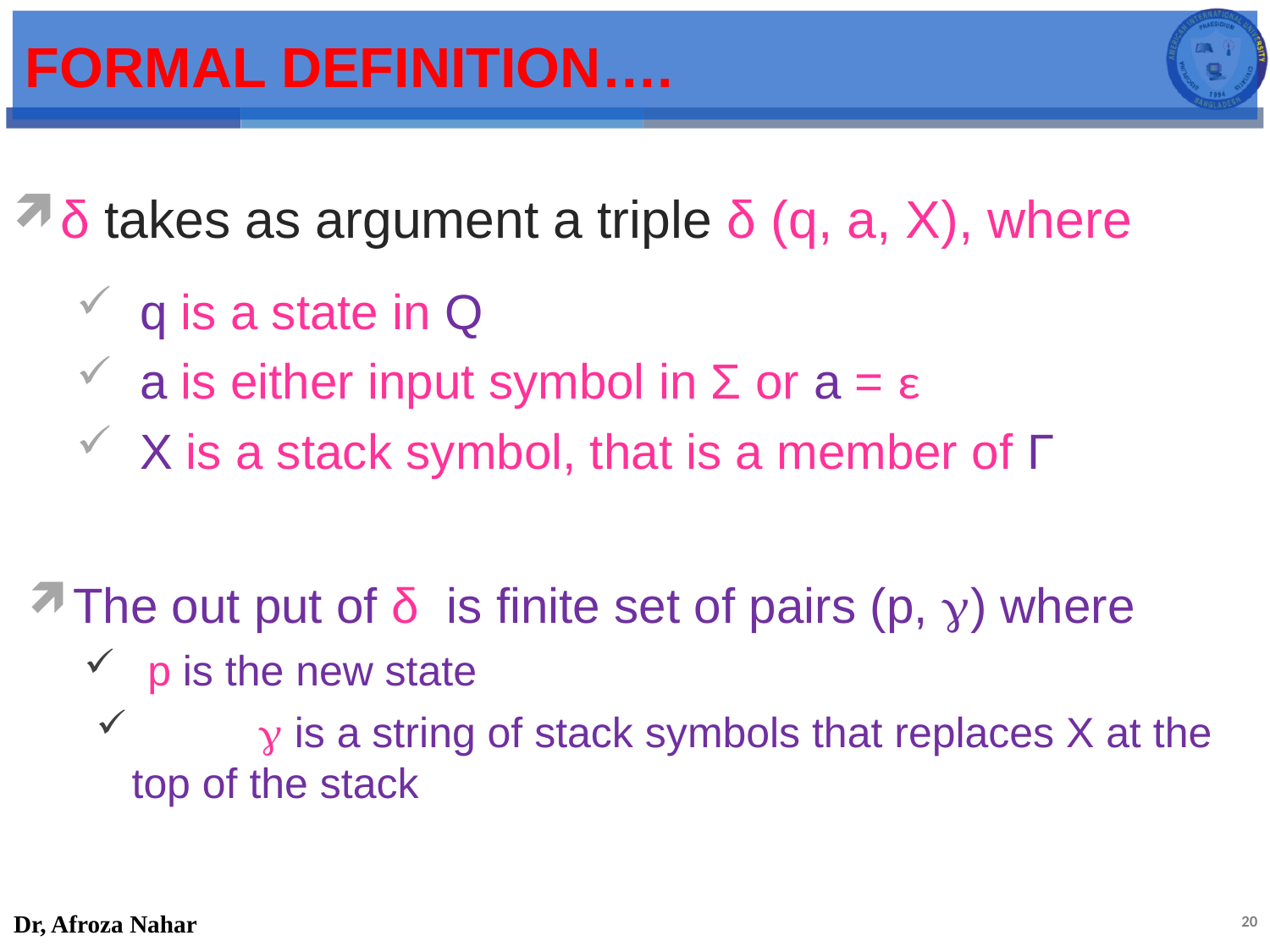

3/24/2024
20
# Formal Definition….

δ takes as argument a triple δ (q, a, X), where
q is a state in Q
a is either input symbol in Σ or a = ε
X is a stack symbol, that is a member of Γ

The out put of δ  is finite set of pairs (p, γ) where
p is the new state
	γ is a string of stack symbols that replaces X at the top of the stack

Dr, Afroza Nahar